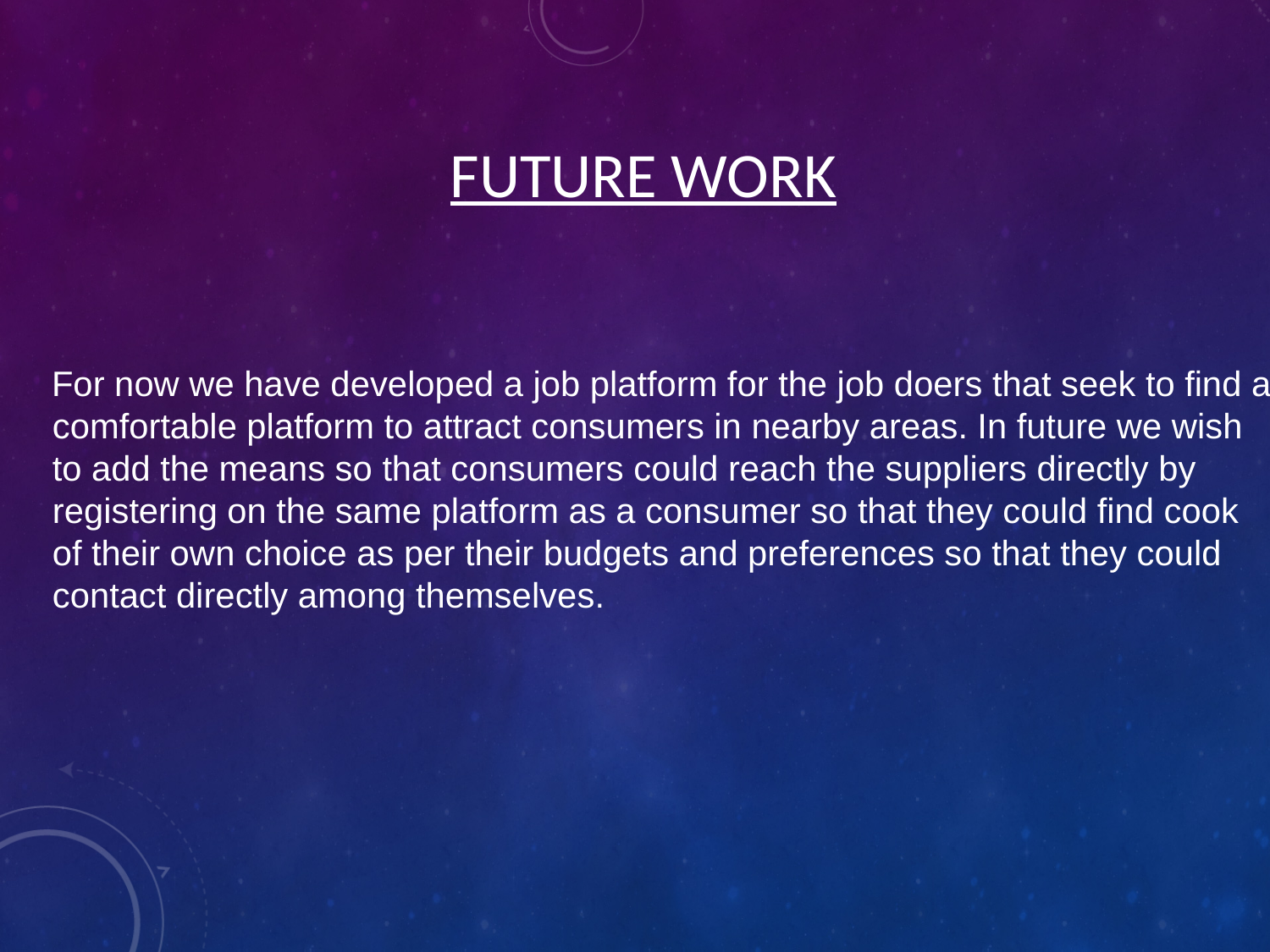

# FUTURE WORK
    For now we have developed a job platform for the job doers that seek to find a comfortable platform to attract consumers in nearby areas. In future we wish to add the means so that consumers could reach the suppliers directly by registering on the same platform as a consumer so that they could find cook of their own choice as per their budgets and preferences so that they could contact directly among themselves.